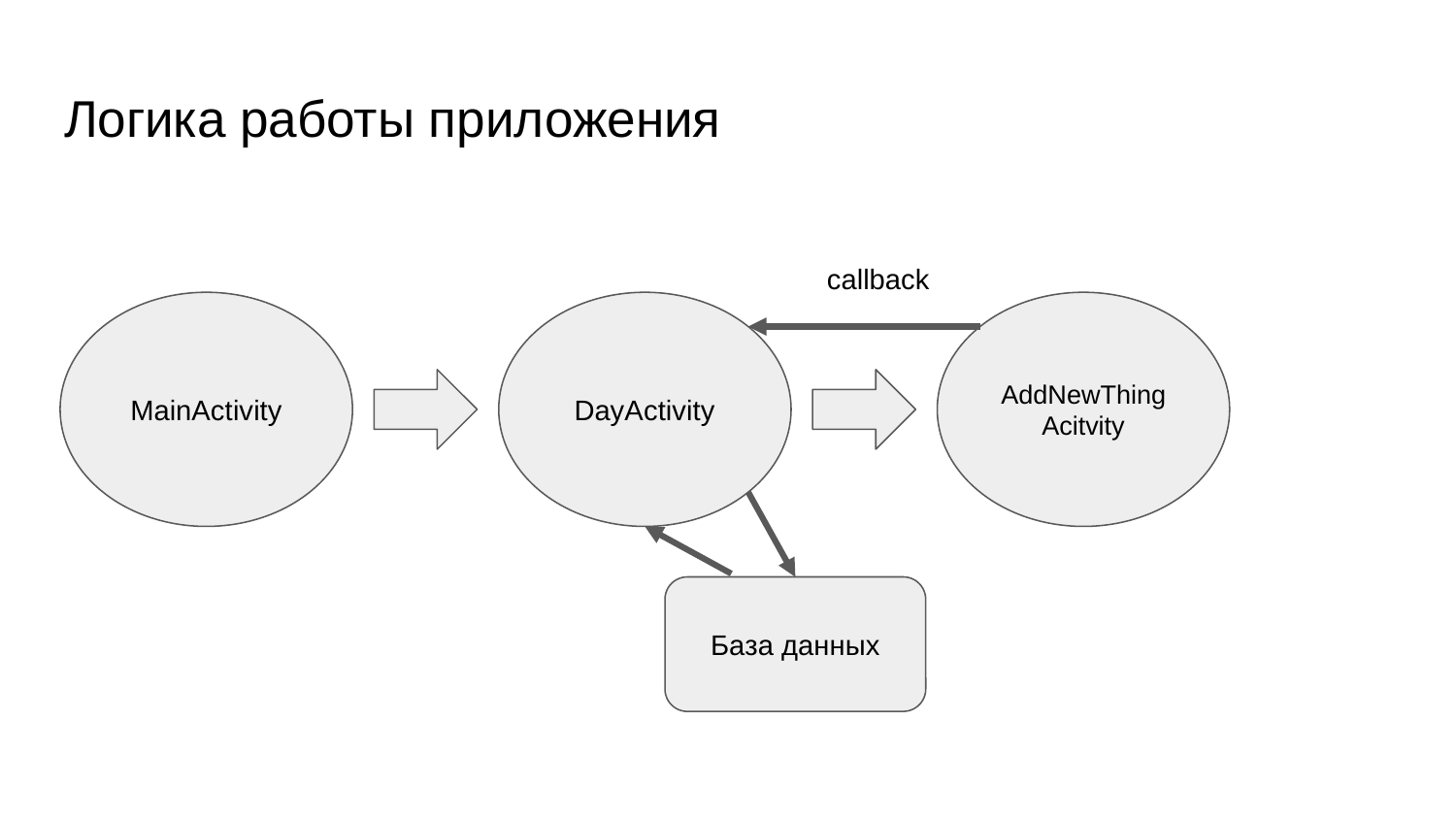

# Логика работы приложения

callback
MainActivity
DayActivity
AddNewThingAcitvity

База данных